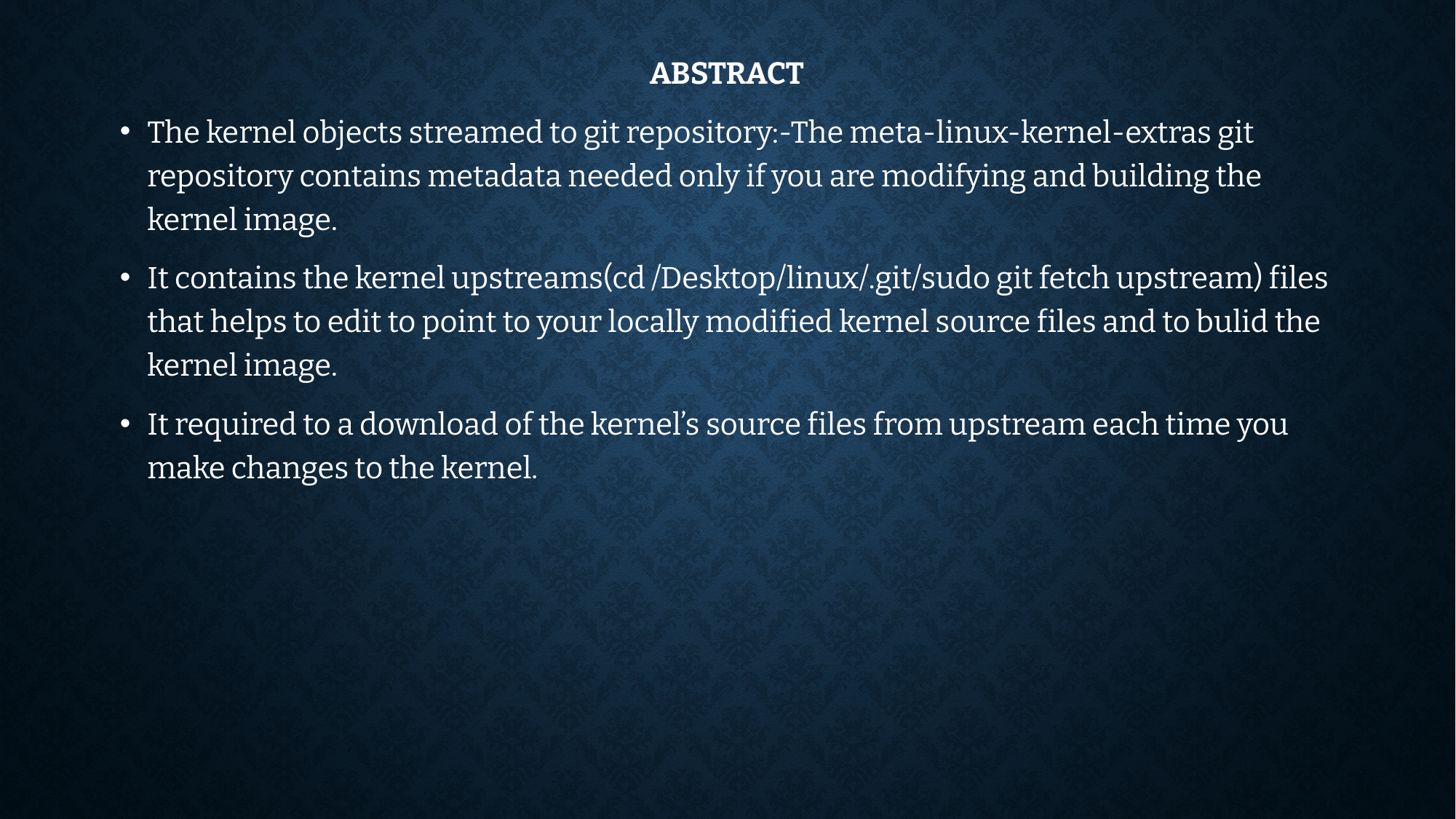

ABSTRACT
The kernel objects streamed to git repository:-The meta-linux-kernel-extras git repository contains metadata needed only if you are modifying and building the kernel image.
It contains the kernel upstreams(cd /Desktop/linux/.git/sudo git fetch upstream) files that helps to edit to point to your locally modified kernel source files and to bulid the kernel image.
It required to a download of the kernel’s source files from upstream each time you make changes to the kernel.